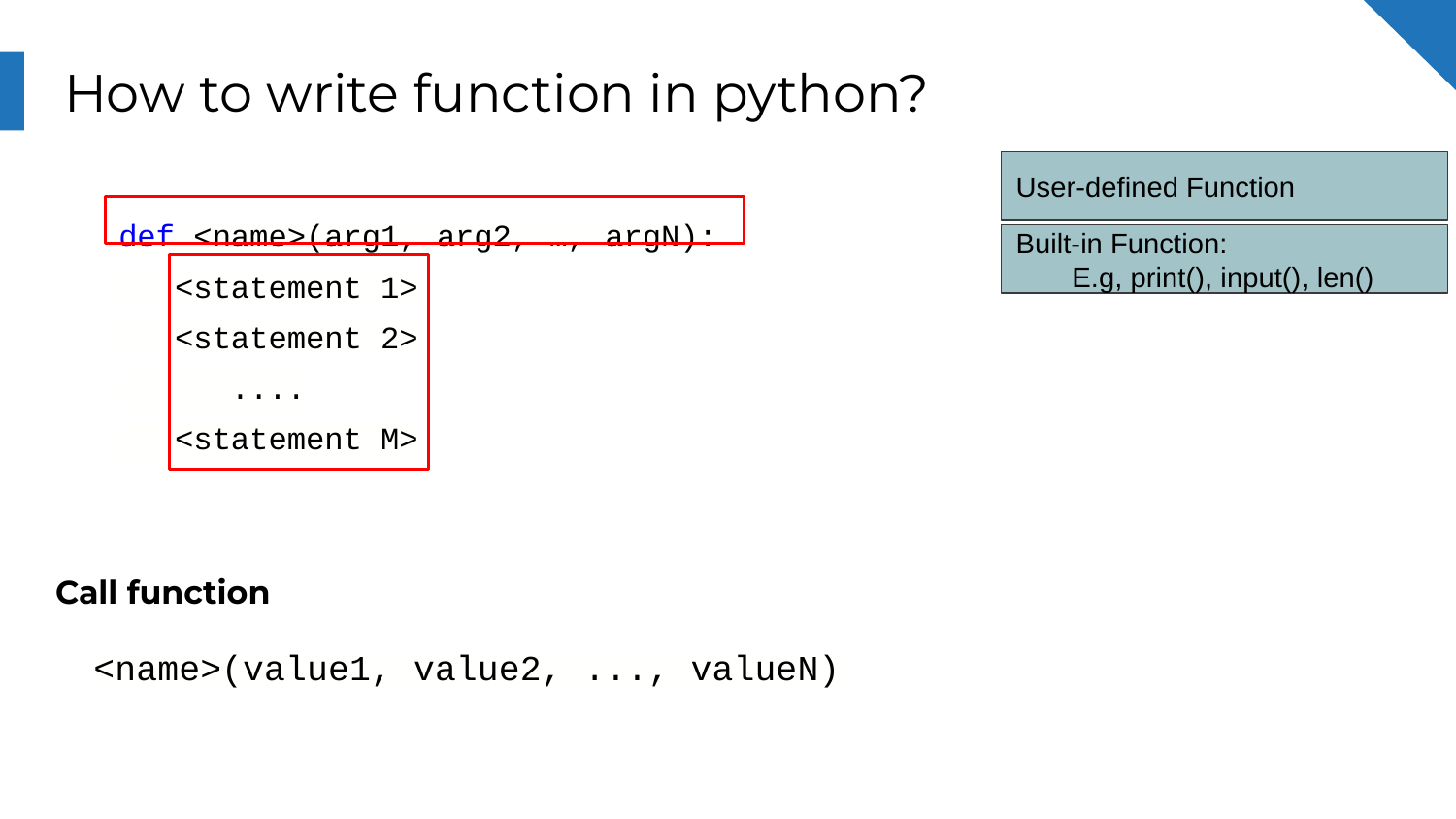

# How to write function in python?
User-defined Function
def <name>(arg1, arg2, …, argN):
   <statement 1>
   <statement 2>
      ....
   <statement M>

Built-in Function:
       E.g, print(), input(), len()

Call function
<name>(value1, value2, ..., valueN)